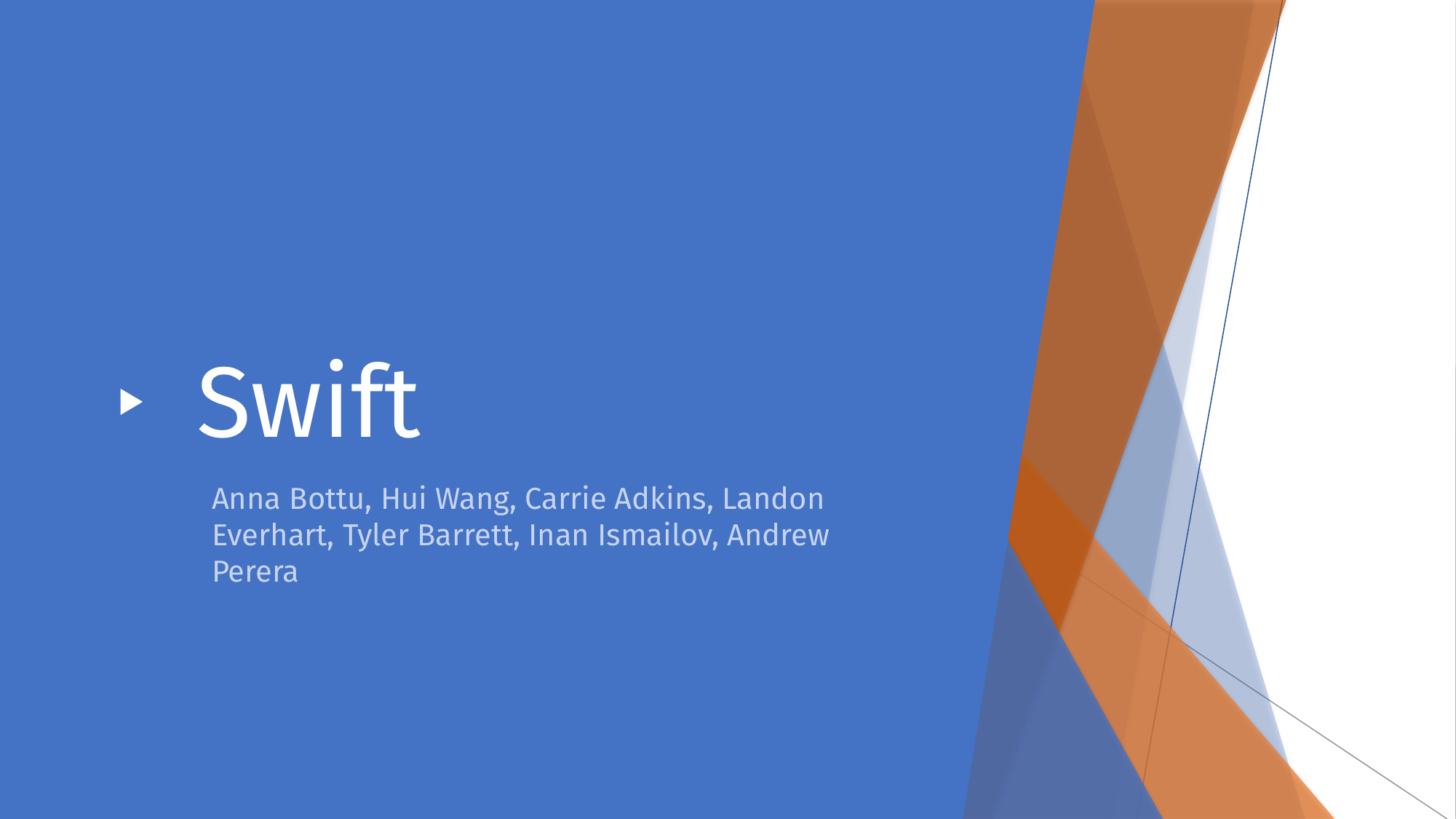

# Swift

Anna Bottu, Hui Wang, Carrie Adkins, Landon Everhart, Tyler Barrett, Inan Ismailov, Andrew Perera